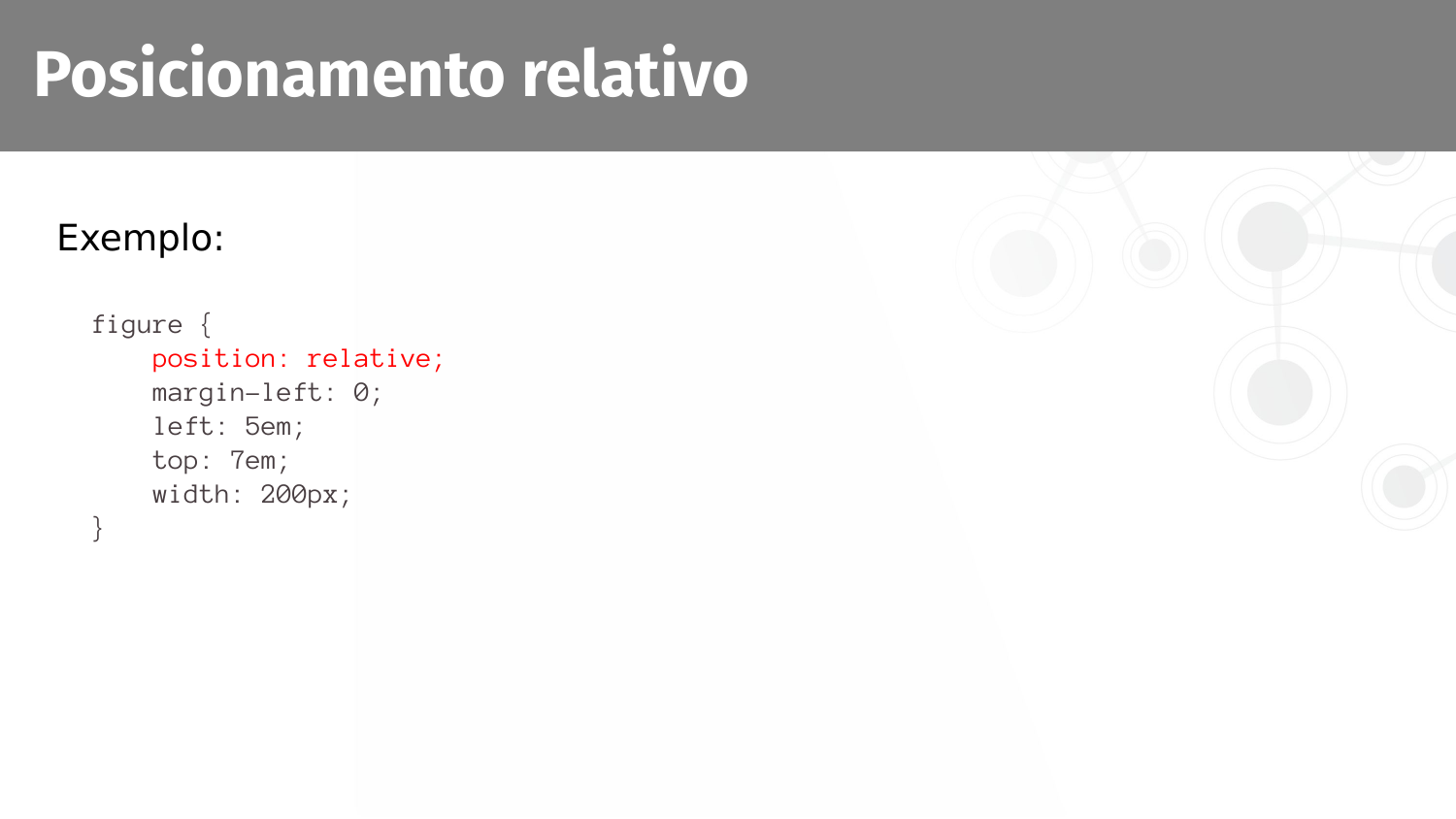

# Posicionamento relativo
Exemplo:
figure {
    position: relative;
    margin-left: 0;
    left: 5em;
    top: 7em;
    width: 200px;
}